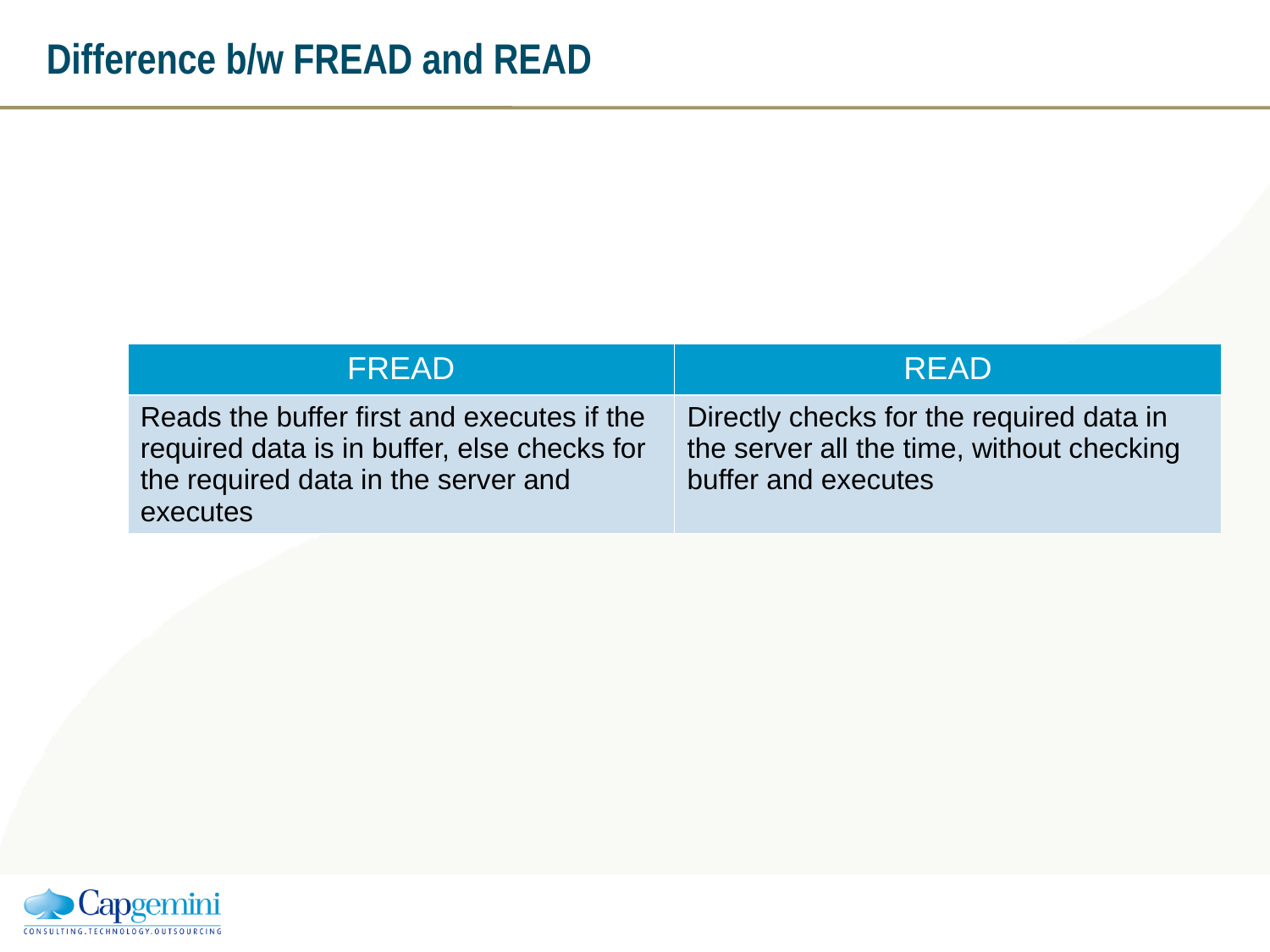

# Difference b/w FREAD and READ
| FREAD | READ |
| --- | --- |
| Reads the buffer first and executes if the required data is in buffer, else checks for the required data in the server and executes | Directly checks for the required data in the server all the time, without checking buffer and executes |